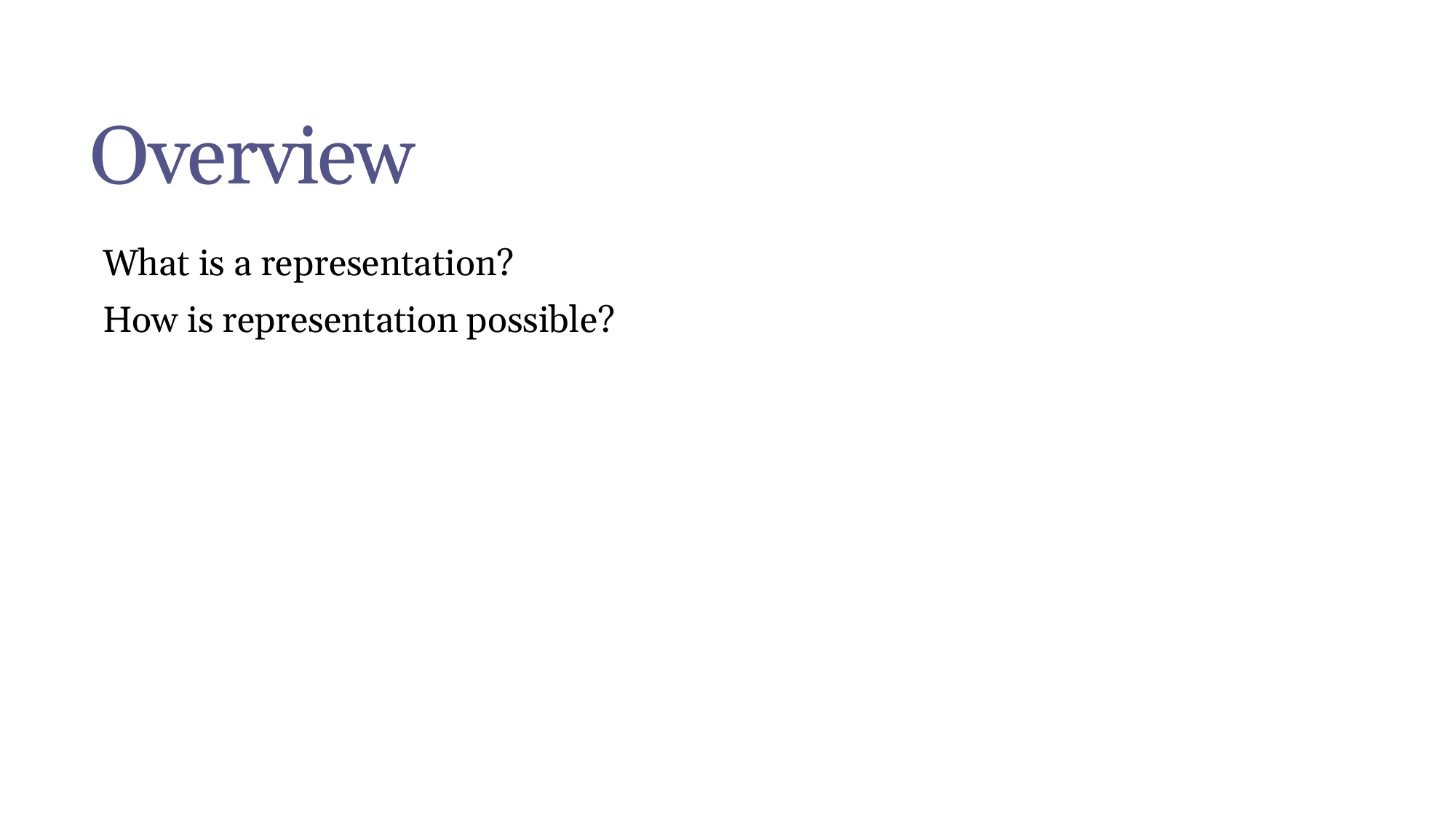

# Overview
What is a representation?
How is representation possible?